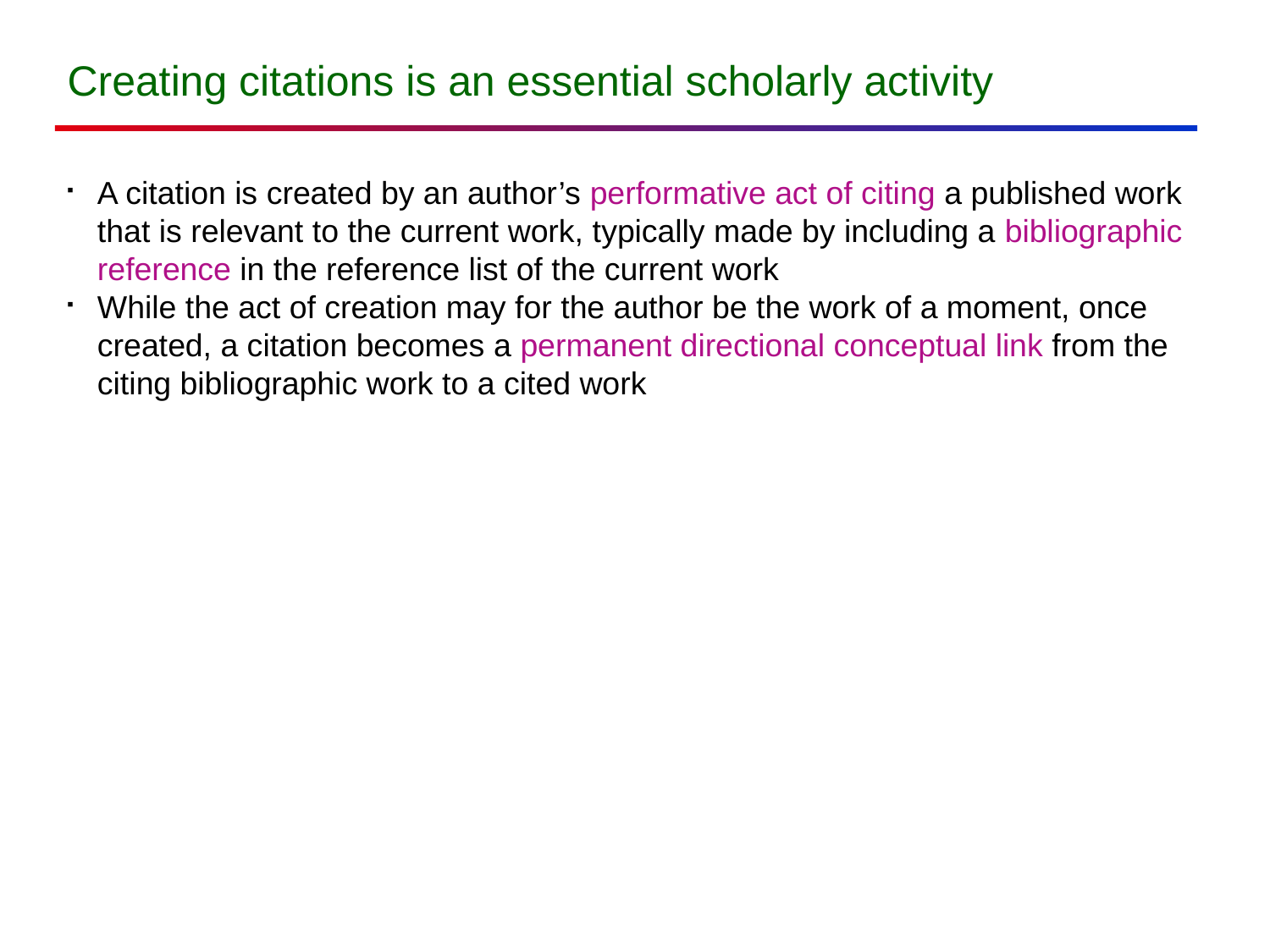

Creating citations is an essential scholarly activity
A citation is created by an author’s performative act of citing a published work that is relevant to the current work, typically made by including a bibliographic reference in the reference list of the current work
While the act of creation may for the author be the work of a moment, once created, a citation becomes a permanent directional conceptual link from the citing bibliographic work to a cited work